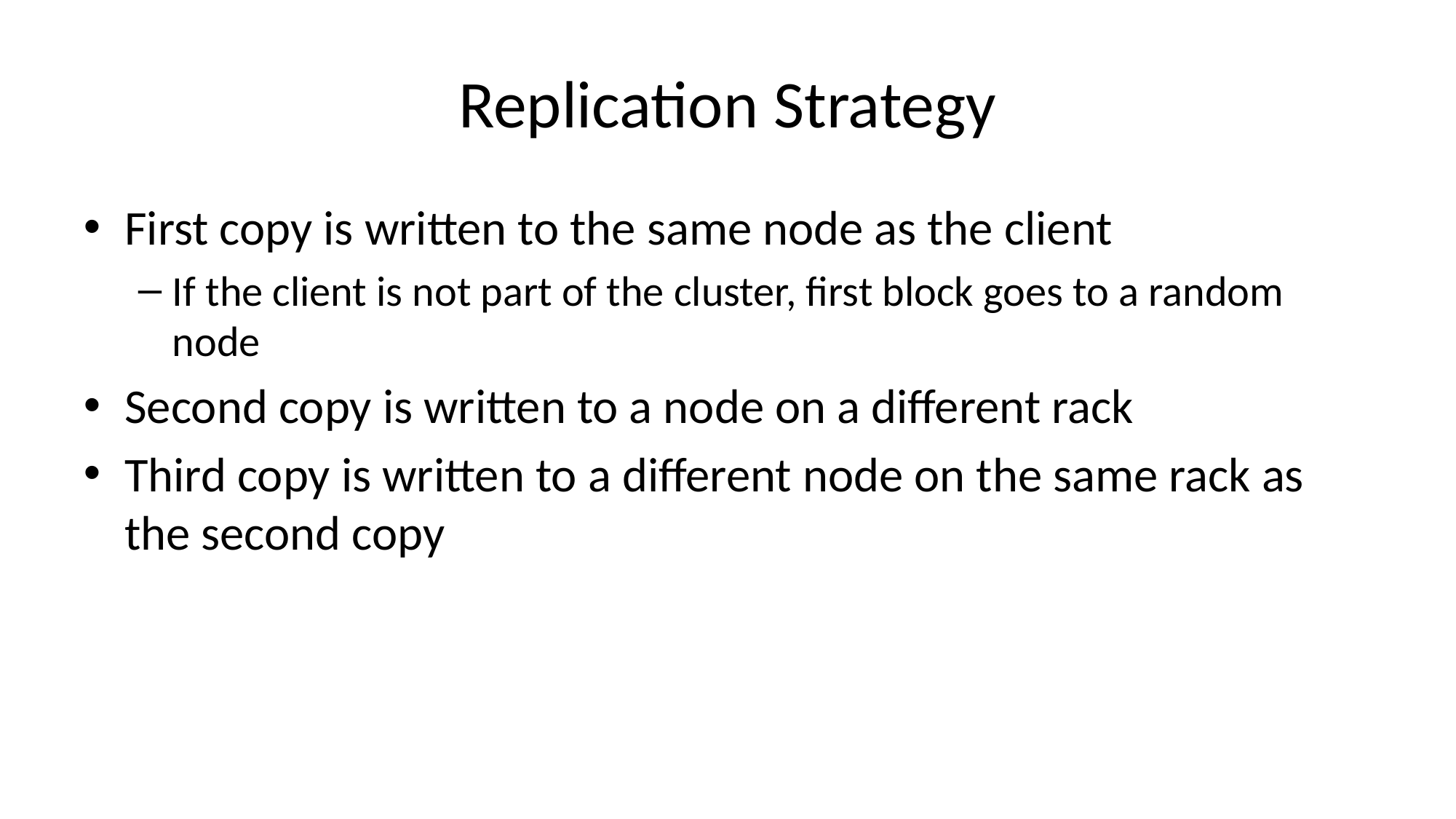

# Replication Strategy
First copy is written to the same node as the client
If the client is not part of the cluster, first block goes to a random node
Second copy is written to a node on a different rack
Third copy is written to a different node on the same rack as the second copy